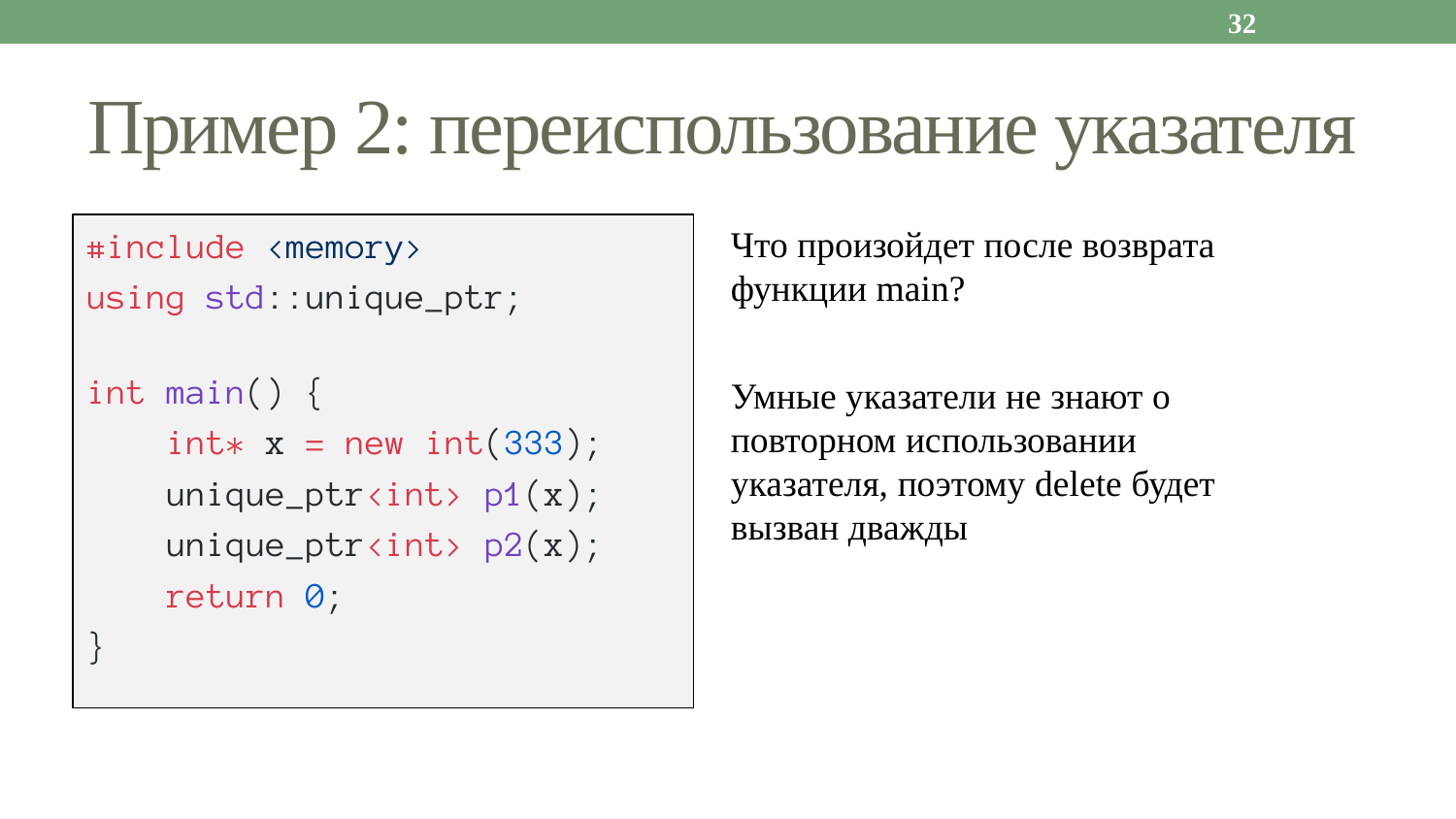

32
# Пример 2: переиспользование указателя
#include <memory>
using std::unique_ptr;
int main() {
    int* x = new int(333);
    unique_ptr<int> p1(x);
    unique_ptr<int> p2(x);
    return 0;
}

Что произойдет после возврата функции main?
Умные указатели не знают о повторном использовании указателя, поэтому delete будет вызван дважды